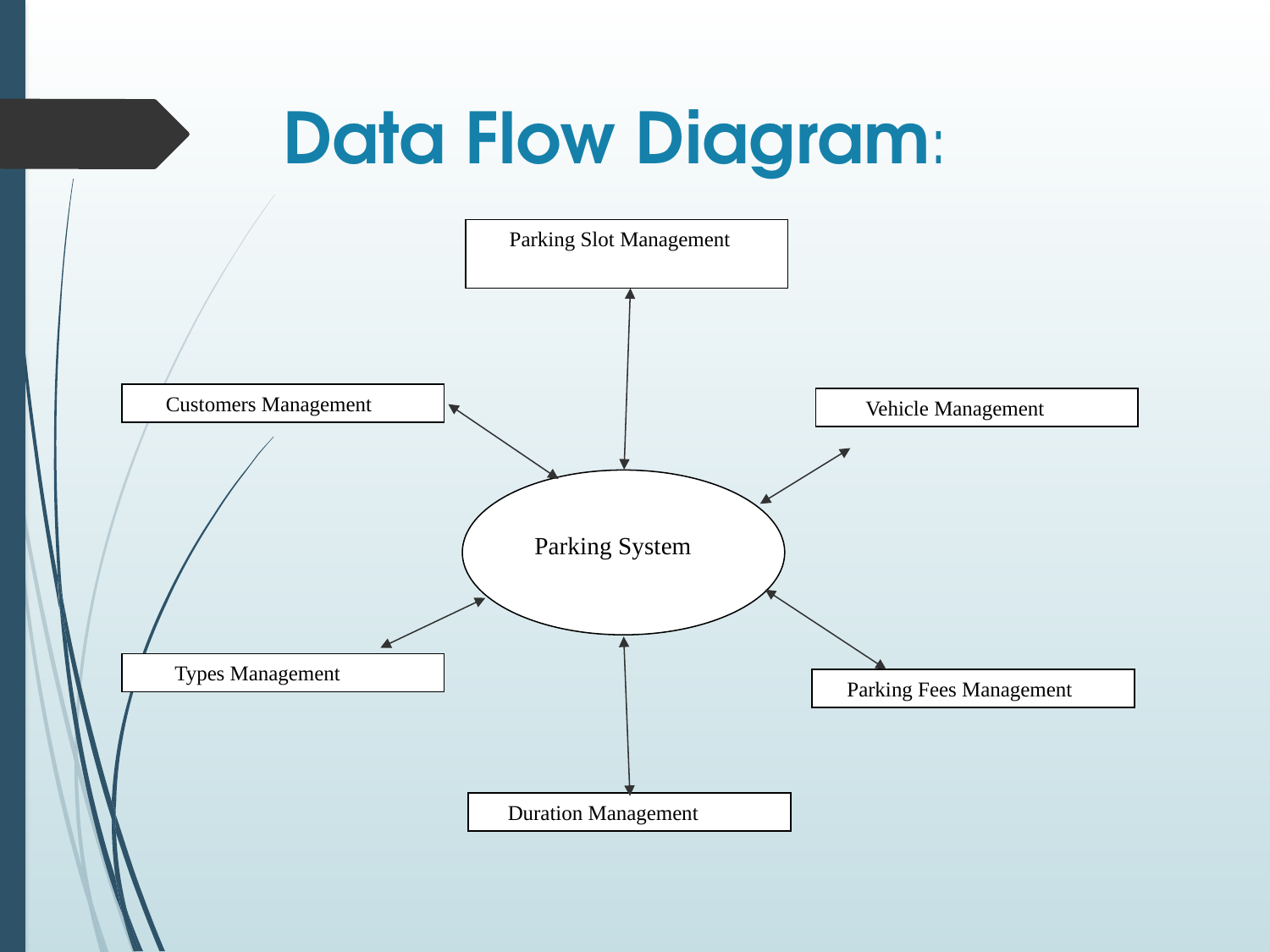

# Data Flow Diagram:

       Parking Slot Management
       Customers Management
       Vehicle Management

  Parking System
         Types Management
     Parking Fees Management
      Duration Management